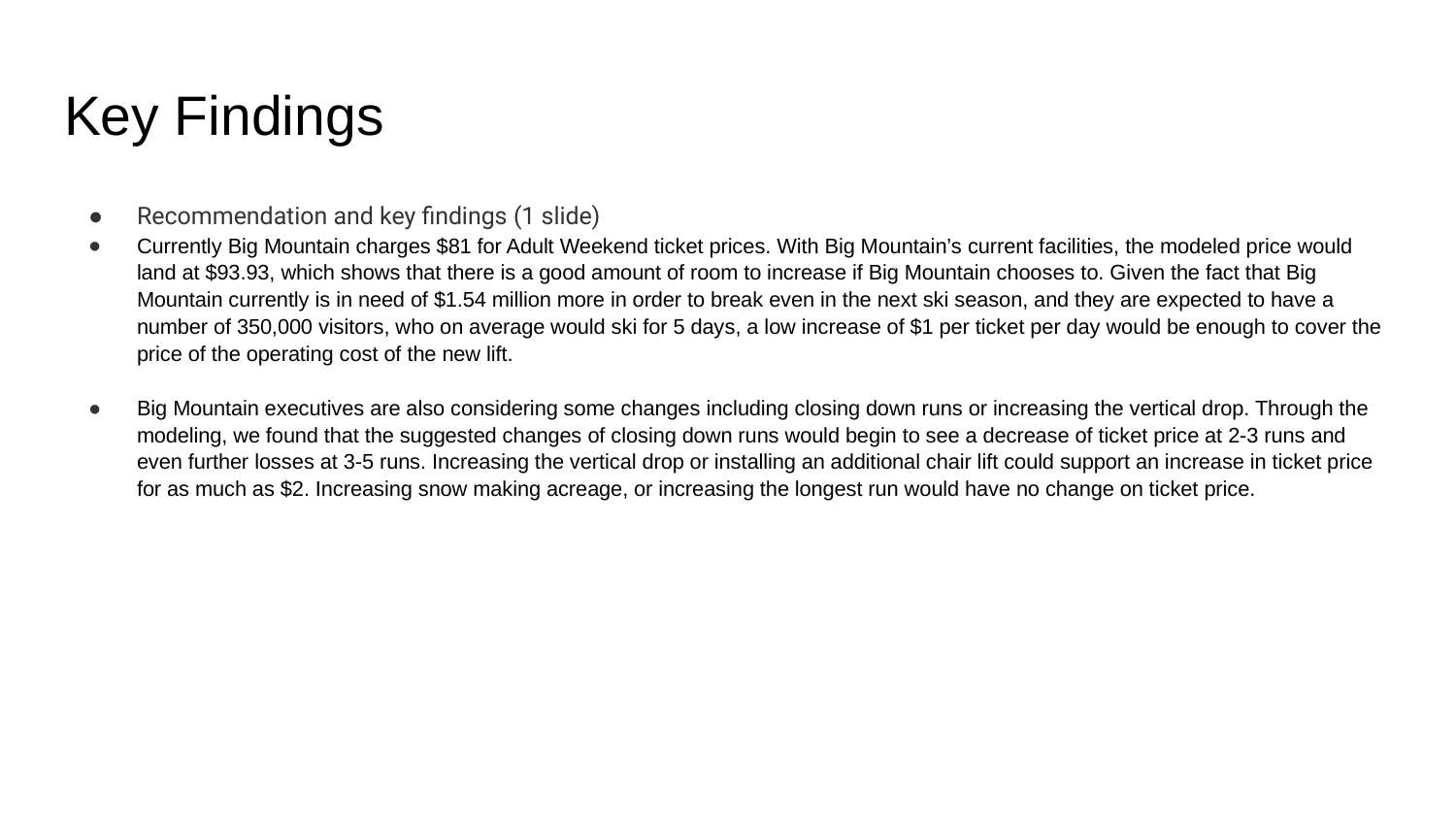

# Key Findings
Recommendation and key findings (1 slide)
Currently Big Mountain charges $81 for Adult Weekend ticket prices. With Big Mountain’s current facilities, the modeled price would land at $93.93, which shows that there is a good amount of room to increase if Big Mountain chooses to. Given the fact that Big Mountain currently is in need of $1.54 million more in order to break even in the next ski season, and they are expected to have a number of 350,000 visitors, who on average would ski for 5 days, a low increase of $1 per ticket per day would be enough to cover the price of the operating cost of the new lift.

Big Mountain executives are also considering some changes including closing down runs or increasing the vertical drop. Through the modeling, we found that the suggested changes of closing down runs would begin to see a decrease of ticket price at 2-3 runs and even further losses at 3-5 runs. Increasing the vertical drop or installing an additional chair lift could support an increase in ticket price for as much as $2. Increasing snow making acreage, or increasing the longest run would have no change on ticket price.